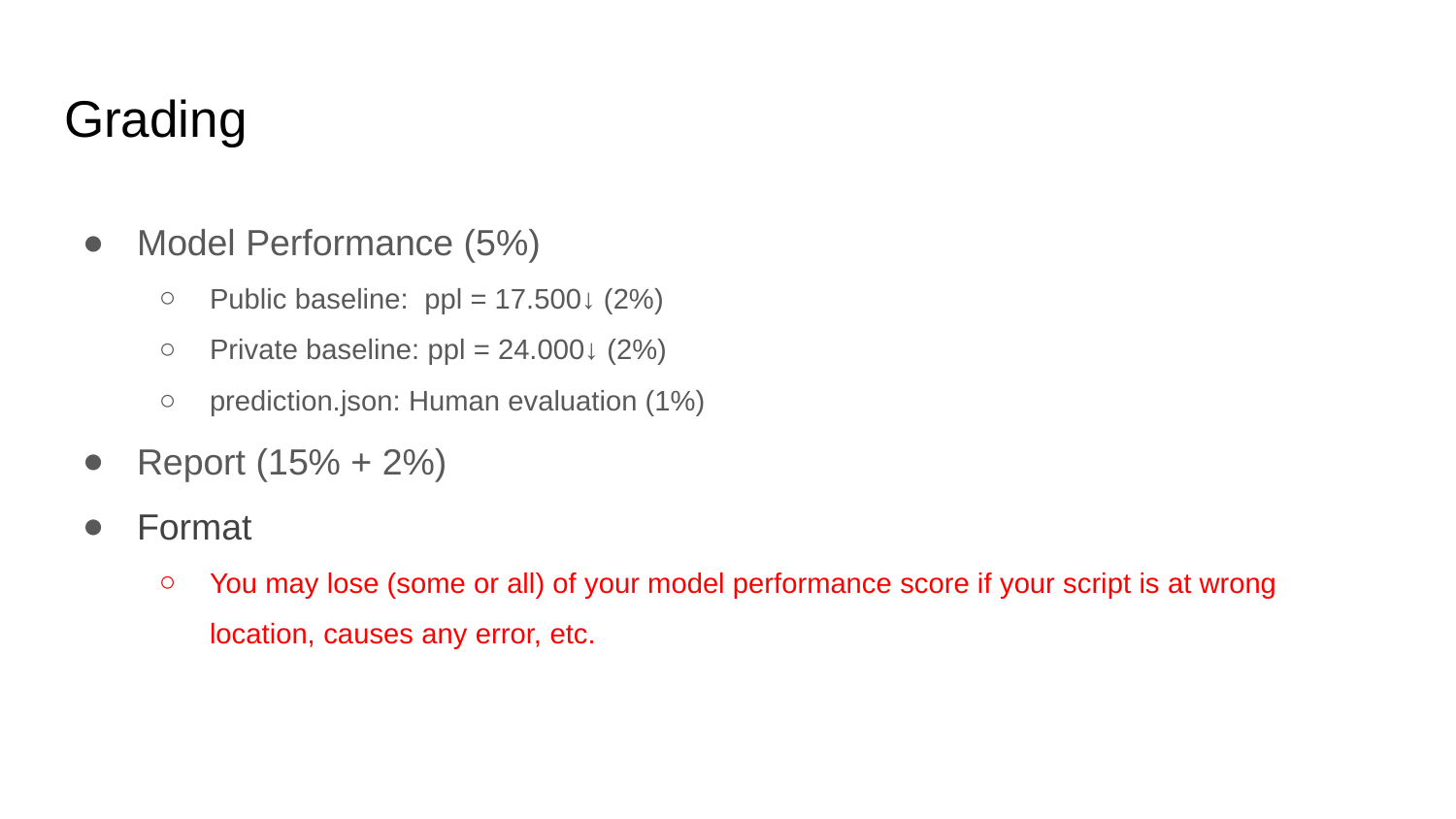

# Grading
Model Performance (5%)
Public baseline:  ppl = 17.500↓ (2%)
Private baseline: ppl = 24.000↓ (2%)
prediction.json: Human evaluation (1%)
Report (15% + 2%)
Format
You may lose (some or all) of your model performance score if your script is at wrong location, causes any error, etc.